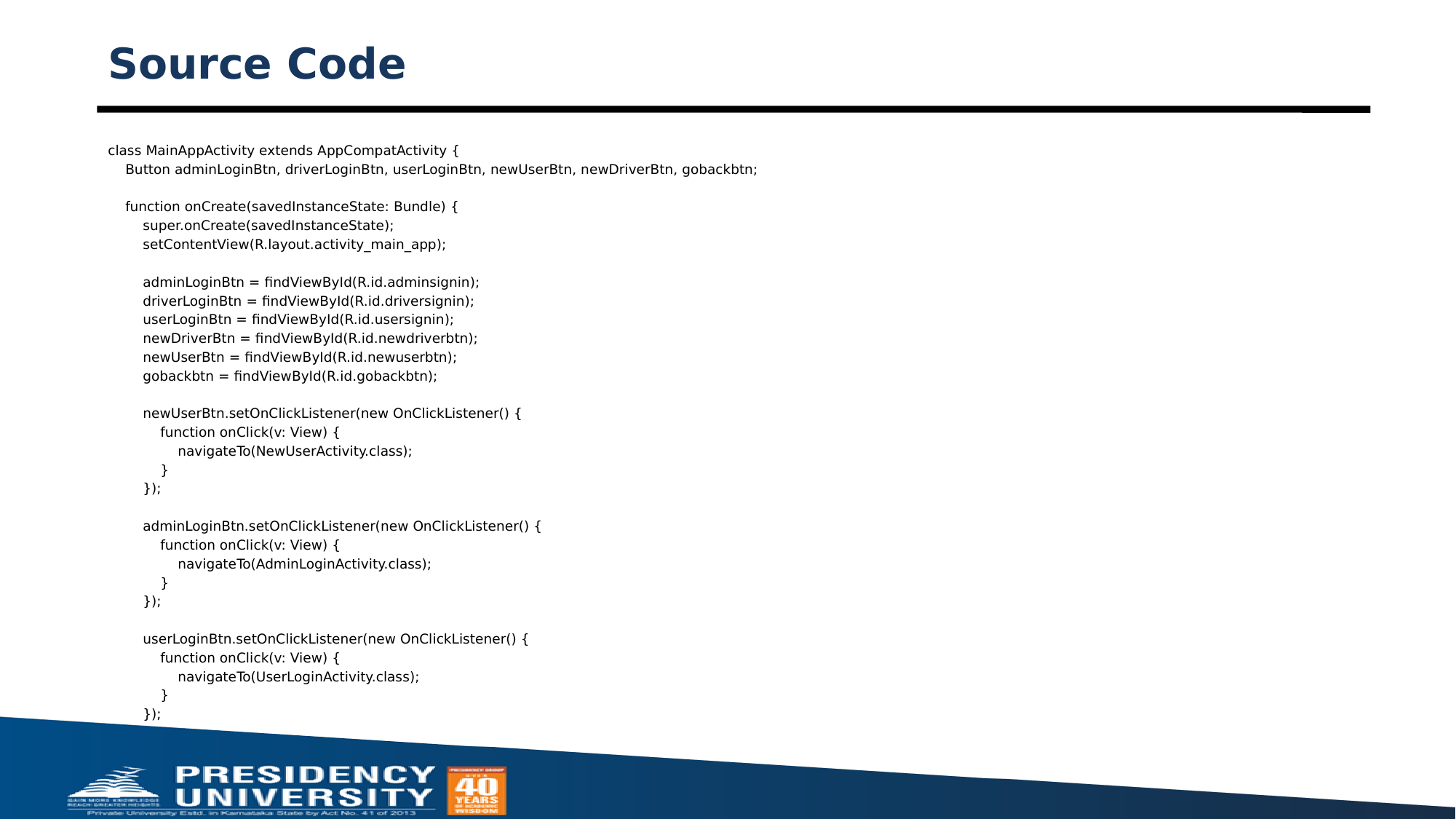

# Source Code
class MainAppActivity extends AppCompatActivity {
    Button adminLoginBtn, driverLoginBtn, userLoginBtn, newUserBtn, newDriverBtn, gobackbtn;

    function onCreate(savedInstanceState: Bundle) {
        super.onCreate(savedInstanceState);
        setContentView(R.layout.activity_main_app);

        adminLoginBtn = findViewById(R.id.adminsignin);
        driverLoginBtn = findViewById(R.id.driversignin);
        userLoginBtn = findViewById(R.id.usersignin);
        newDriverBtn = findViewById(R.id.newdriverbtn);
        newUserBtn = findViewById(R.id.newuserbtn);
        gobackbtn = findViewById(R.id.gobackbtn);

        newUserBtn.setOnClickListener(new OnClickListener() {
            function onClick(v: View) {
                navigateTo(NewUserActivity.class);
            }
        });

        adminLoginBtn.setOnClickListener(new OnClickListener() {
            function onClick(v: View) {
                navigateTo(AdminLoginActivity.class);
            }
        });

        userLoginBtn.setOnClickListener(new OnClickListener() {
            function onClick(v: View) {
                navigateTo(UserLoginActivity.class);
            }
        });